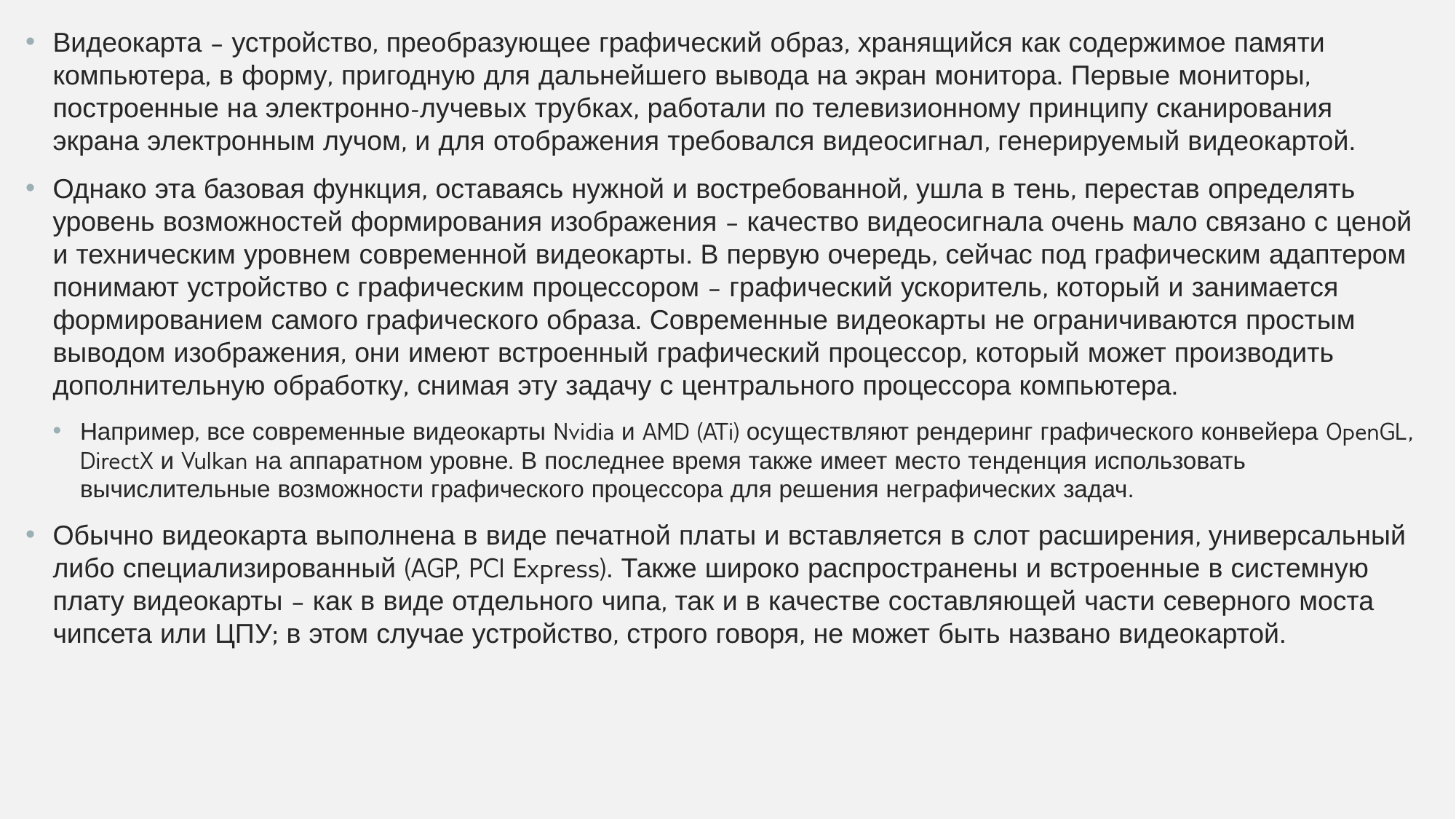

Видеокарта – устройство, преобразующее графический образ, хранящийся как содержимое памяти компьютера, в форму, пригодную для дальнейшего вывода на экран монитора. Первые мониторы, построенные на электронно-лучевых трубках, работали по телевизионному принципу сканирования экрана электронным лучом, и для отображения требовался видеосигнал, генерируемый видеокартой.
Однако эта базовая функция, оставаясь нужной и востребованной, ушла в тень, перестав определять уровень возможностей формирования изображения – качество видеосигнала очень мало связано с ценой и техническим уровнем современной видеокарты. В первую очередь, сейчас под графическим адаптером понимают устройство с графическим процессором – графический ускоритель, который и занимается формированием самого графического образа. Современные видеокарты не ограничиваются простым выводом изображения, они имеют встроенный графический процессор, который может производить дополнительную обработку, снимая эту задачу с центрального процессора компьютера.
Например, все современные видеокарты Nvidia и AMD (ATi) осуществляют рендеринг графического конвейера OpenGL, DirectX и Vulkan на аппаратном уровне. В последнее время также имеет место тенденция использовать вычислительные возможности графического процессора для решения неграфических задач.
Обычно видеокарта выполнена в виде печатной платы и вставляется в слот расширения, универсальный либо специализированный (AGP, PCI Express). Также широко распространены и встроенные в системную плату видеокарты – как в виде отдельного чипа, так и в качестве составляющей части северного моста чипсета или ЦПУ; в этом случае устройство, строго говоря, не может быть названо видеокартой.